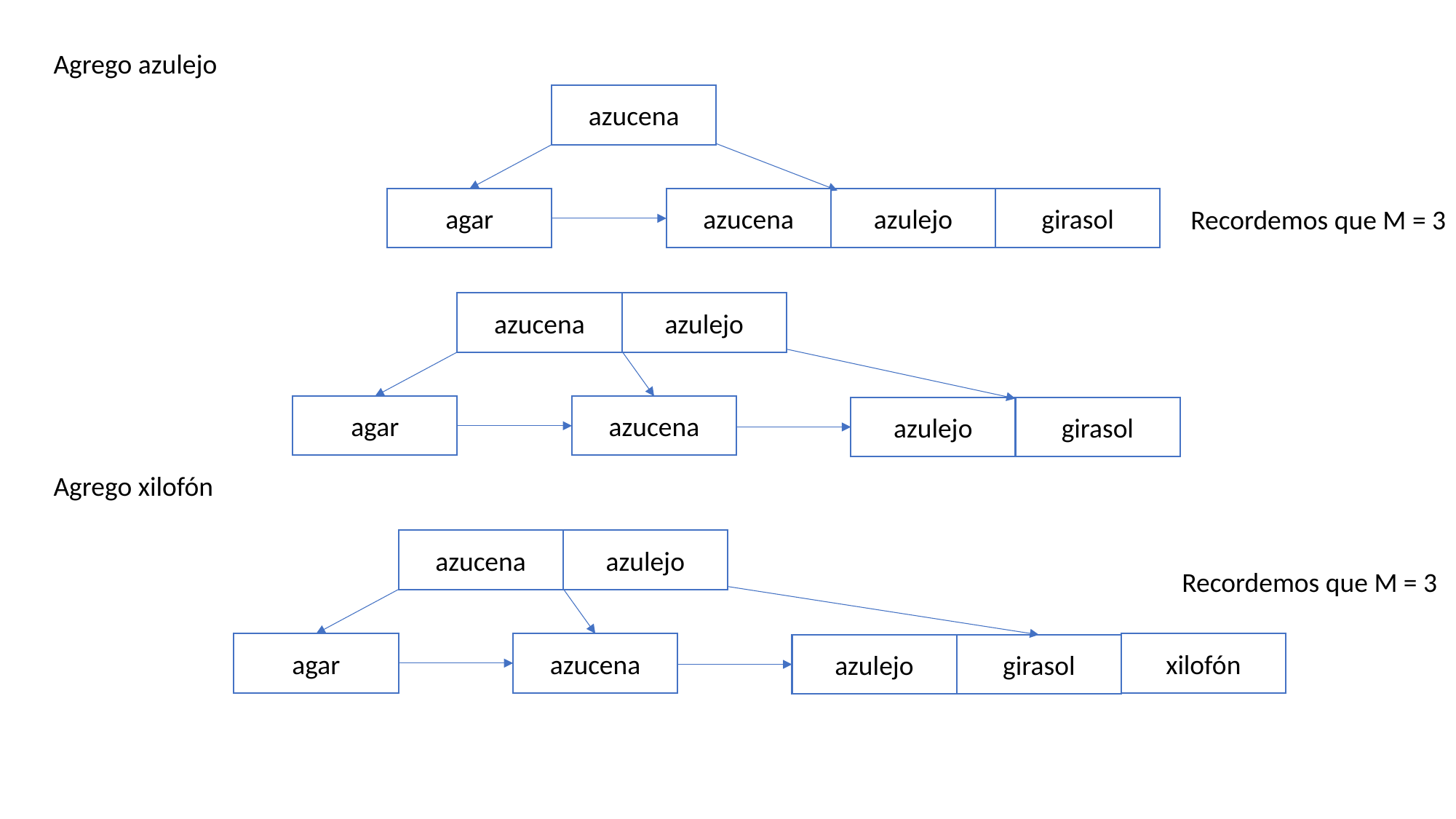

Agrego azulejo
azucena
agar
azucena
azulejo
girasol
Recordemos que M = 3
azucena
azulejo
agar
azucena
azulejo
girasol
Agrego xilofón
azucena
azulejo
Recordemos que M = 3
agar
azucena
xilofón
azulejo
girasol